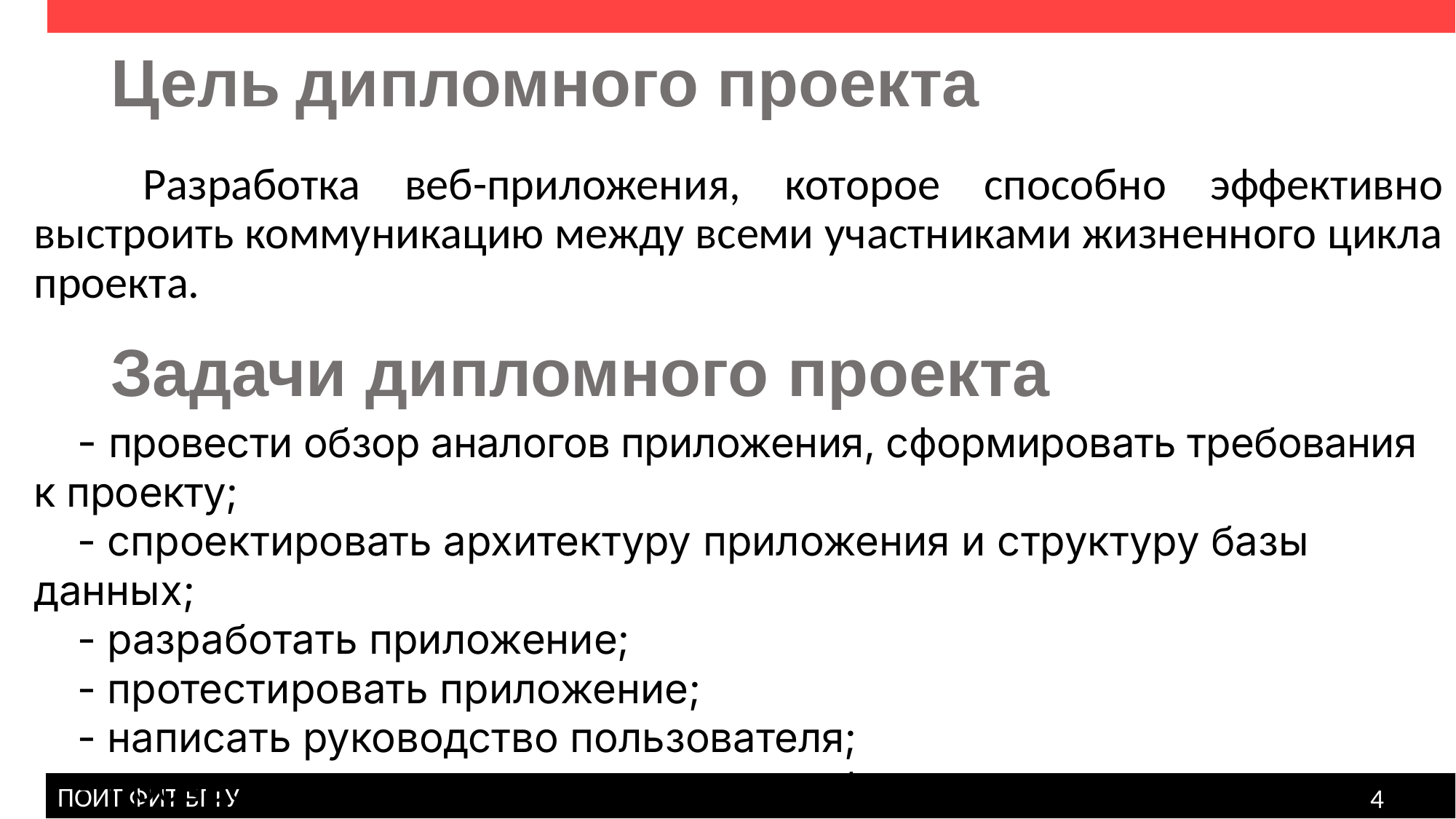

Цель дипломного проекта
	Разработка веб-приложения, которое способно эффективно выстроить коммуникацию между всеми участниками жизненного цикла проекта.
Задачи дипломного проекта
- провести обзор аналогов приложения, сформировать требования к проекту;
- спроектировать архитектуру приложения и структуру базы данных;
- разработать приложение;
- протестировать приложение;
- написать руководство пользователя;
- провести технико-экономическое обоснование проекта.